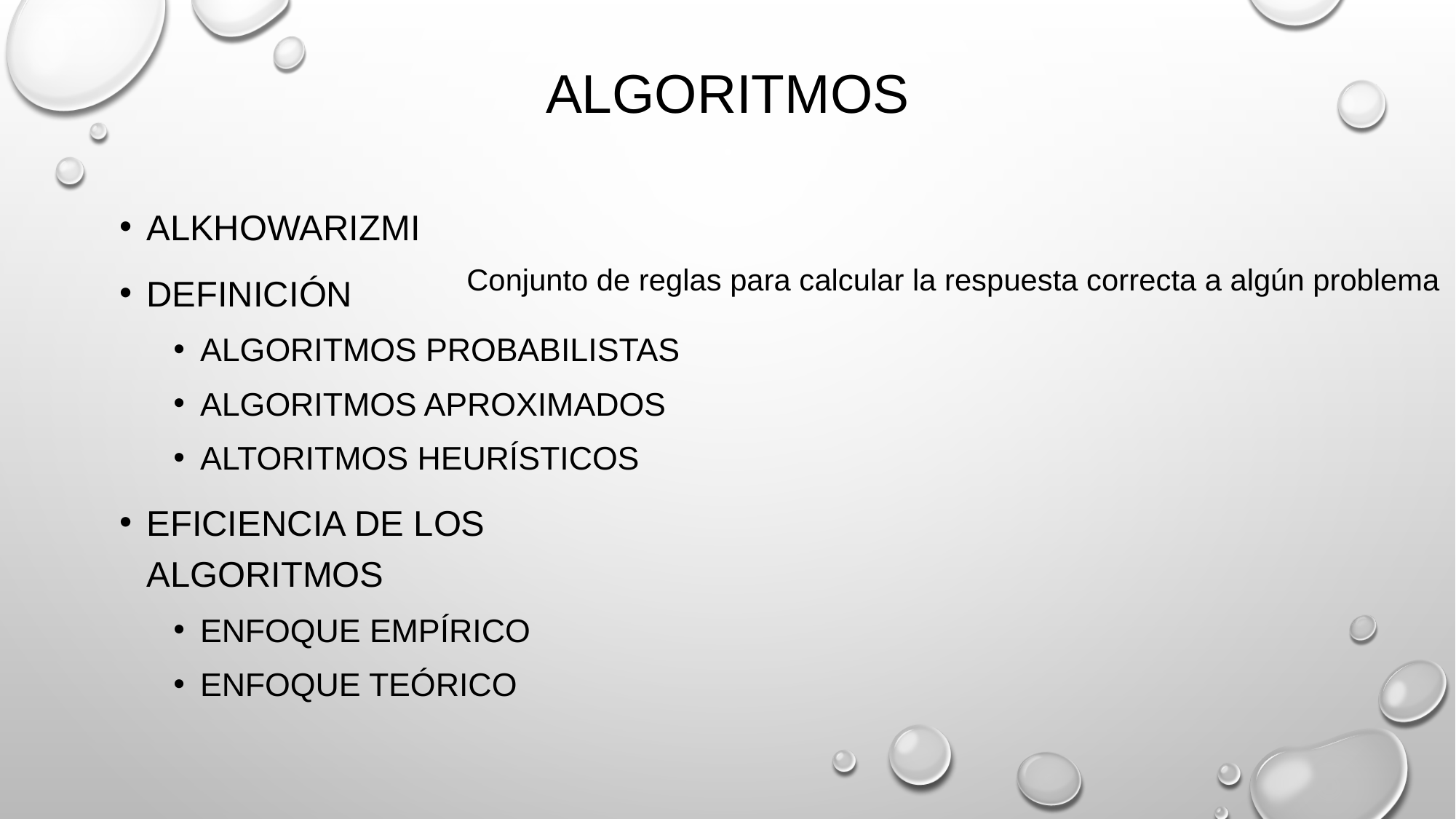

# Algoritmos
Alkhowarizmi
Definición
Algoritmos probabilistas
Algoritmos aproximados
Altoritmos heurísticos
Eficiencia de los algoritmos
Enfoque empírico
Enfoque Teórico
Conjunto de reglas para calcular la respuesta correcta a algún problema